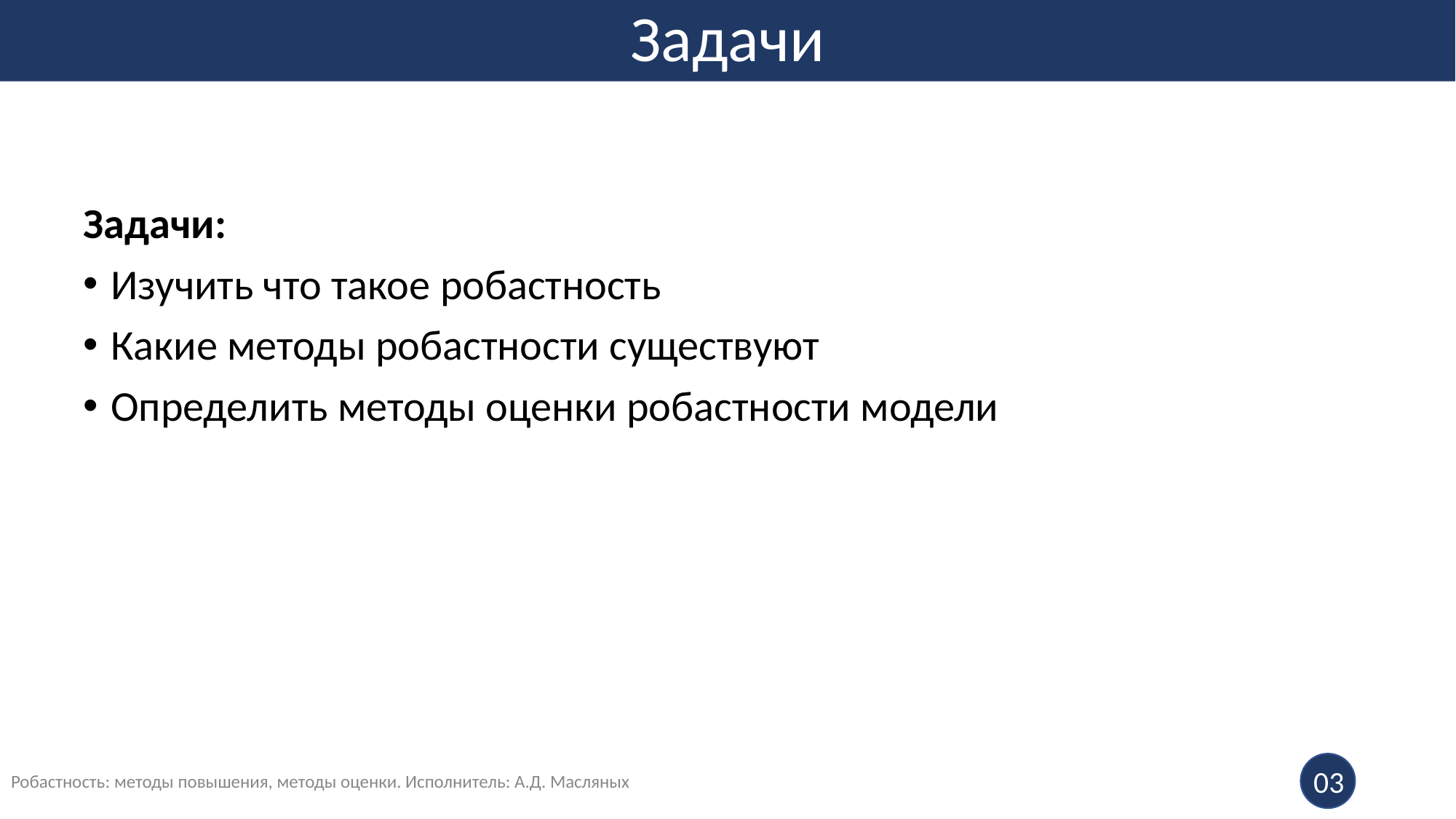

# Задачи
Задачи:
Изучить что такое робастность
Какие методы робастности существуют
Определить методы оценки робастности модели

Робастность: методы повышения, методы оценки. Исполнитель: А.Д. Масляных
03